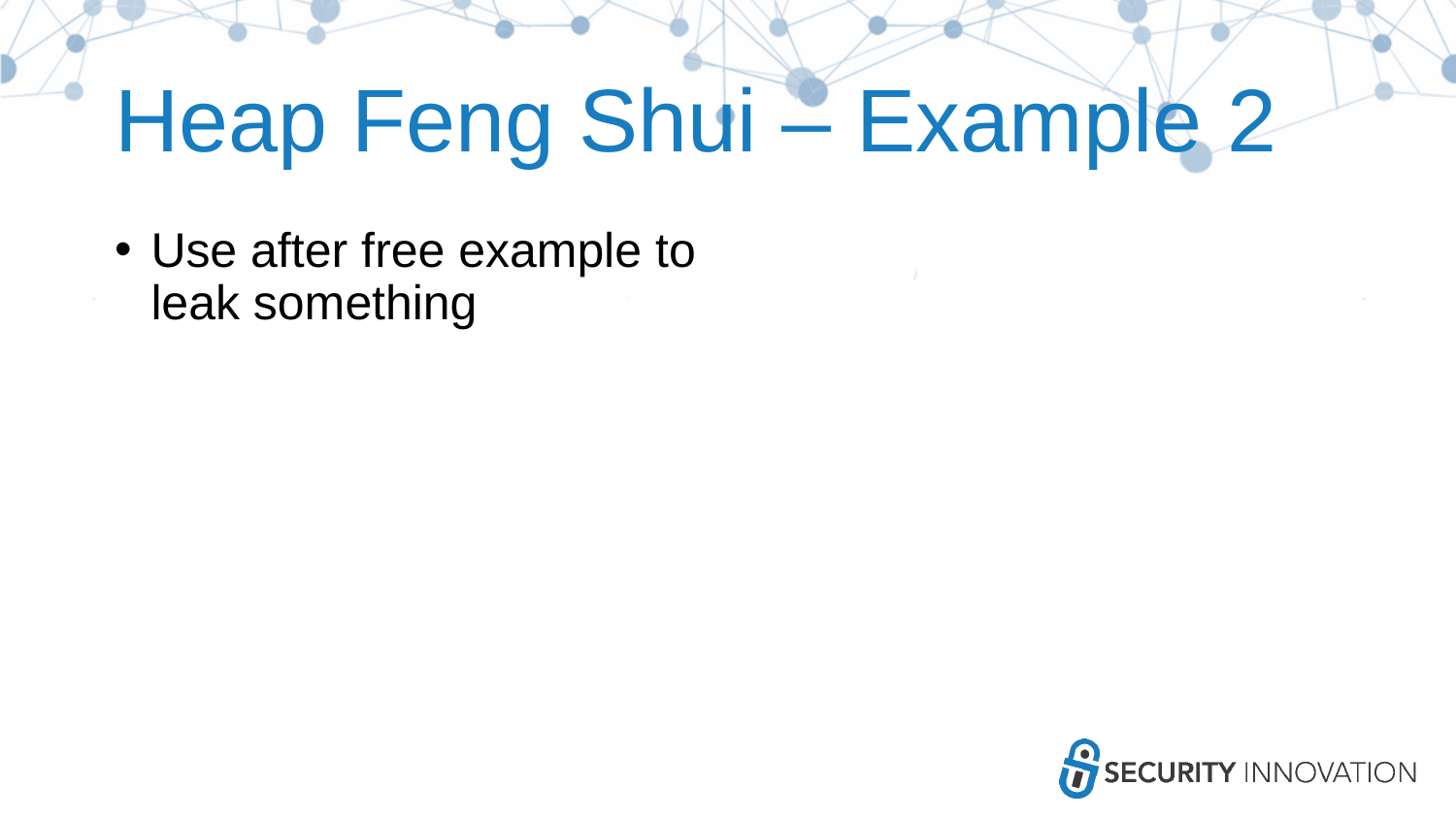

# Heap Feng Shui – Example 2
Use after free example to leak something